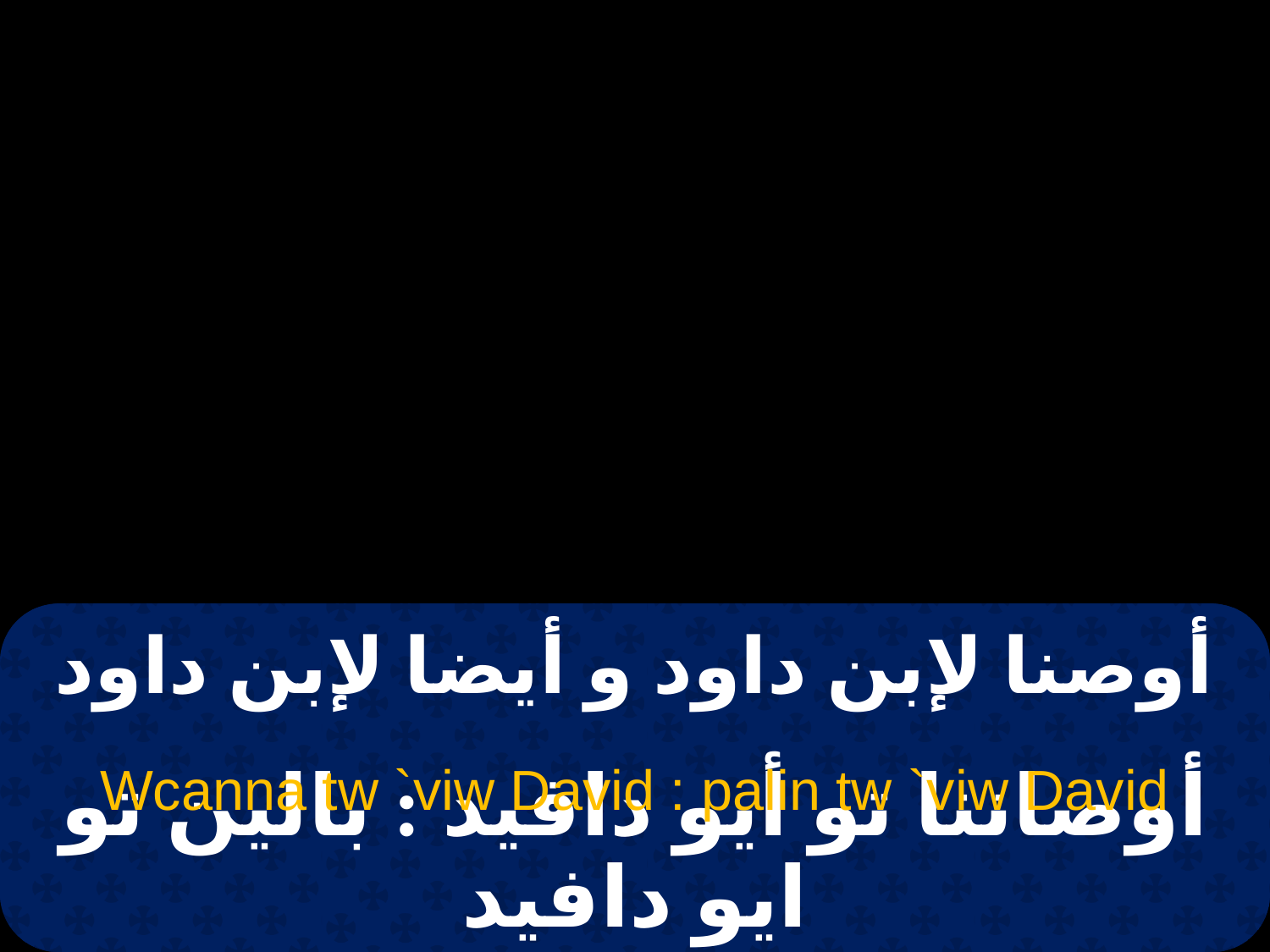

# أوصنا لإبن داود و أيضا لإبن داود
Wcanna tw `viw David : palin tw `viw David
أوصاننا تو أيو دافيد : بالين تو ايو دافيد